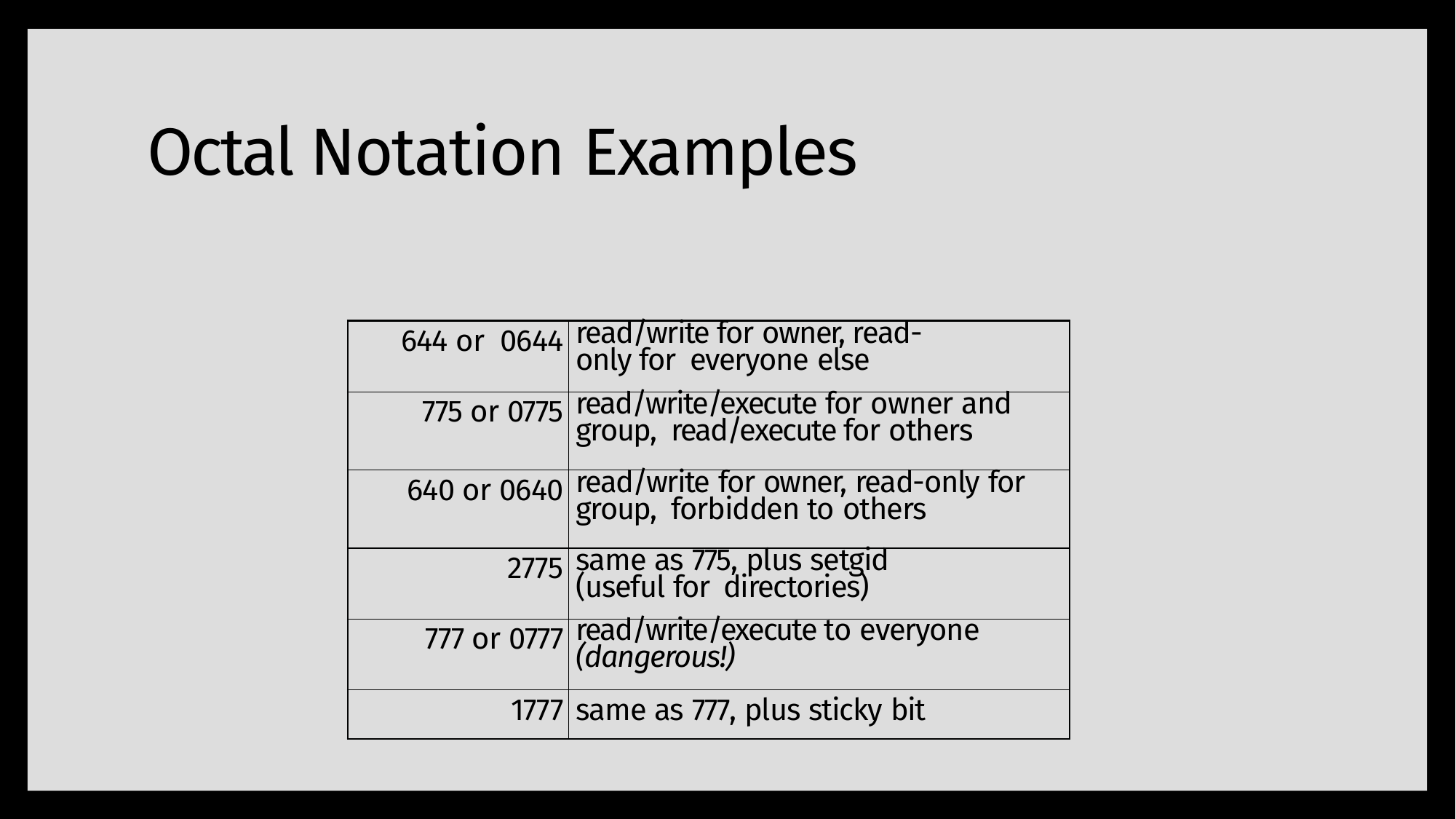

# Octal Notation Examples

| 644 or 0644 | read/write for owner, read-only for everyone else |
| --- | --- |
| 775 or 0775 | read/write/execute for owner and group, read/execute for others |
| 640 or 0640 | read/write for owner, read-only for group, forbidden to others |
| 2775 | same as 775, plus setgid (useful for directories) |
| 777 or 0777 | read/write/execute to everyone (dangerous!) |
| 1777 | same as 777, plus sticky bit |